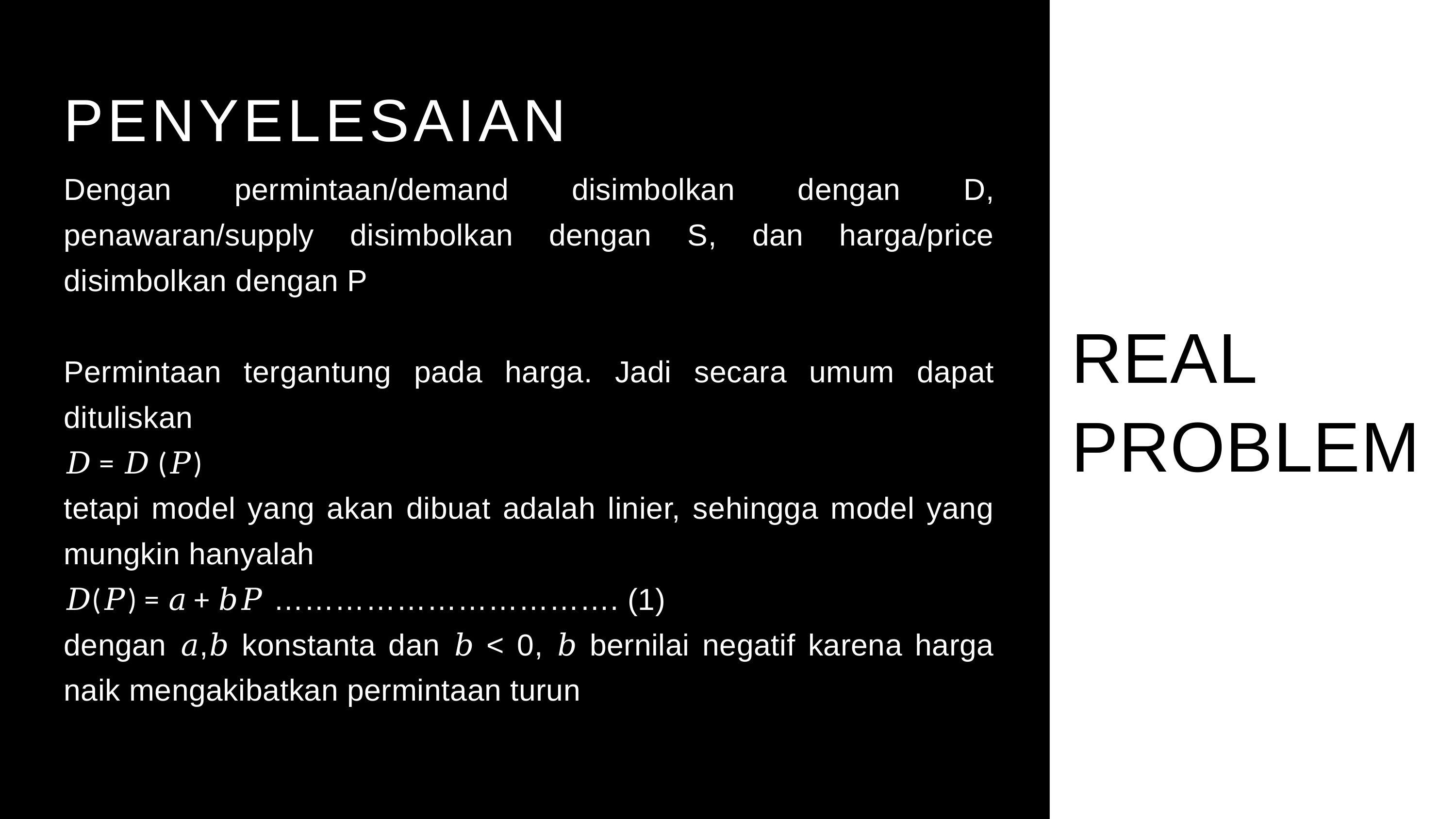

PENYELESAIAN
Dengan permintaan/demand disimbolkan dengan D, penawaran/supply disimbolkan dengan S, dan harga/price disimbolkan dengan P

REAL PROBLEM
Permintaan tergantung pada harga. Jadi secara umum dapat dituliskan
𝐷 = 𝐷 (𝑃)
tetapi model yang akan dibuat adalah linier, sehingga model yang mungkin hanyalah
𝐷(𝑃) = 𝑎 + 𝑏𝑃 ……………………………. (1)
dengan 𝑎,𝑏 konstanta dan 𝑏 < 0, 𝑏 bernilai negatif karena harga naik mengakibatkan permintaan turun